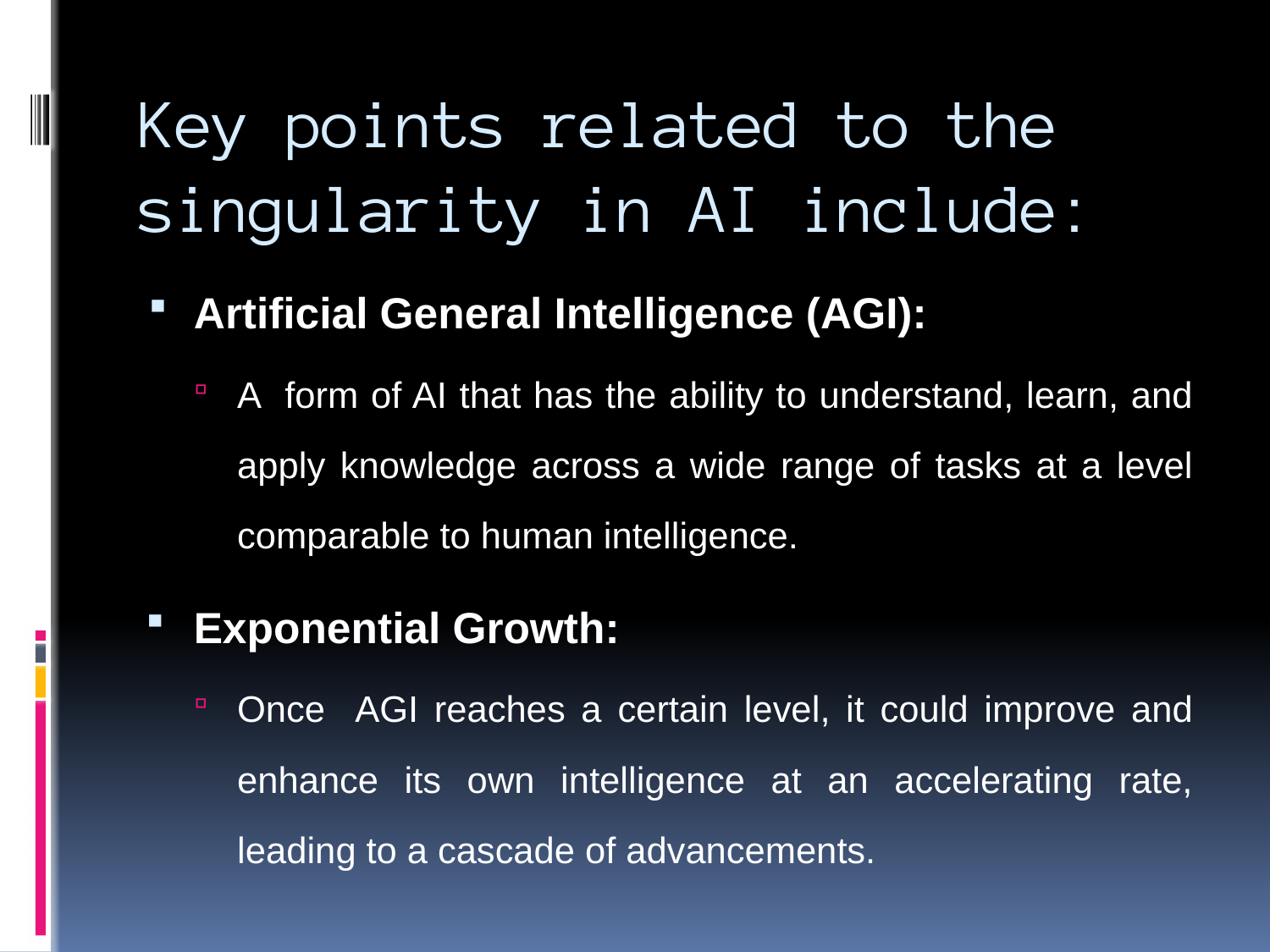

# Key points related to the singularity in AI include:
Artificial General Intelligence (AGI):
A  form of AI that has the ability to understand, learn, and apply knowledge across a wide range of tasks at a level comparable to human intelligence.
Exponential Growth:
Once  AGI reaches a certain level, it could improve and enhance its own intelligence at an accelerating rate, leading to a cascade of advancements.